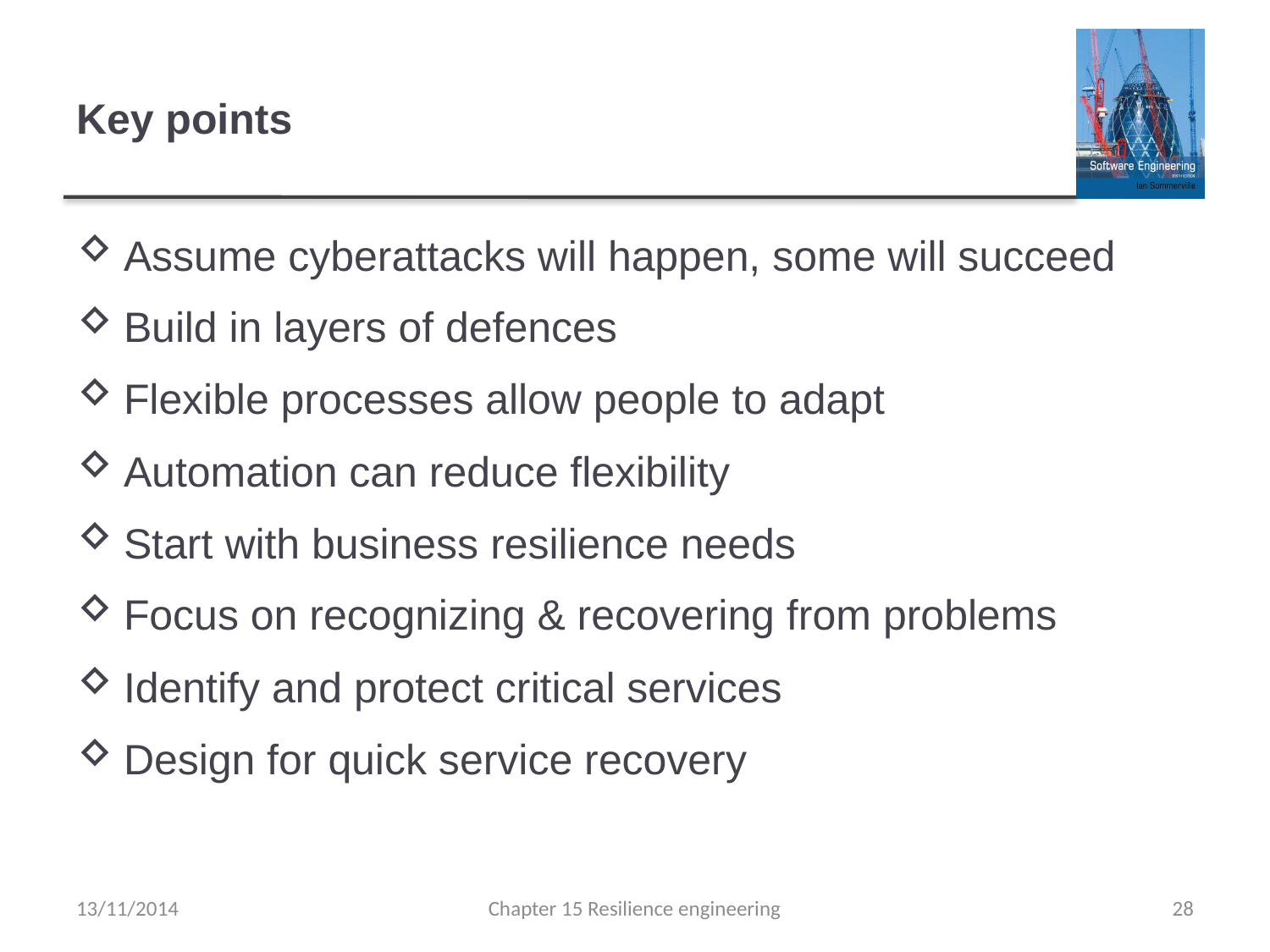

# Key points
Assume cyberattacks will happen, some will succeed
Build in layers of defences
Flexible processes allow people to adapt
Automation can reduce flexibility
Start with business resilience needs
Focus on recognizing & recovering from problems
Identify and protect critical services
Design for quick service recovery
13/11/2014
Chapter 15 Resilience engineering
28